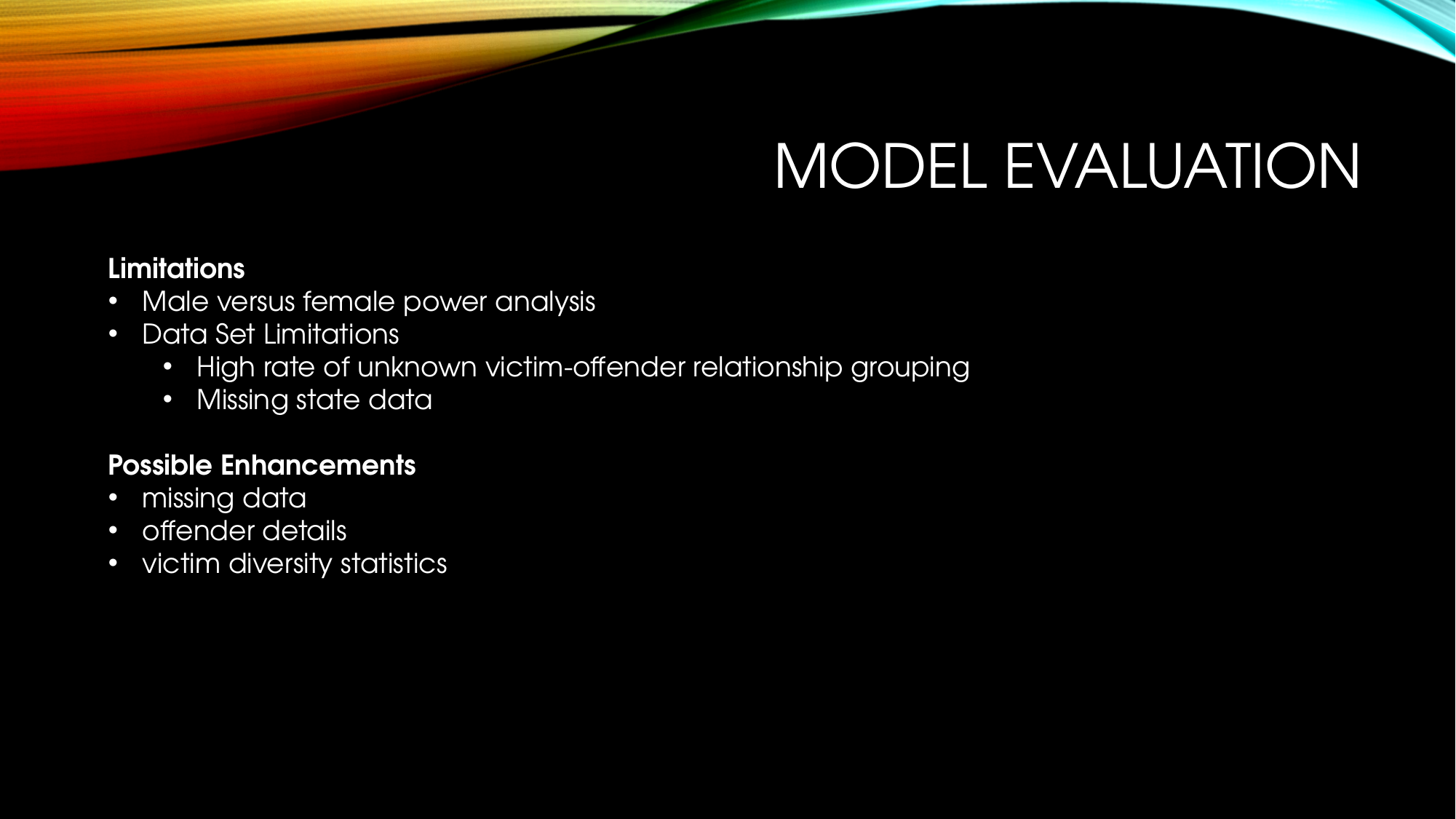

# Model evaluation
Limitations
Male versus female power analysis
Data Set Limitations
High rate of unknown victim-offender relationship grouping
Missing state data

Possible Enhancements
missing data
offender details
victim diversity statistics